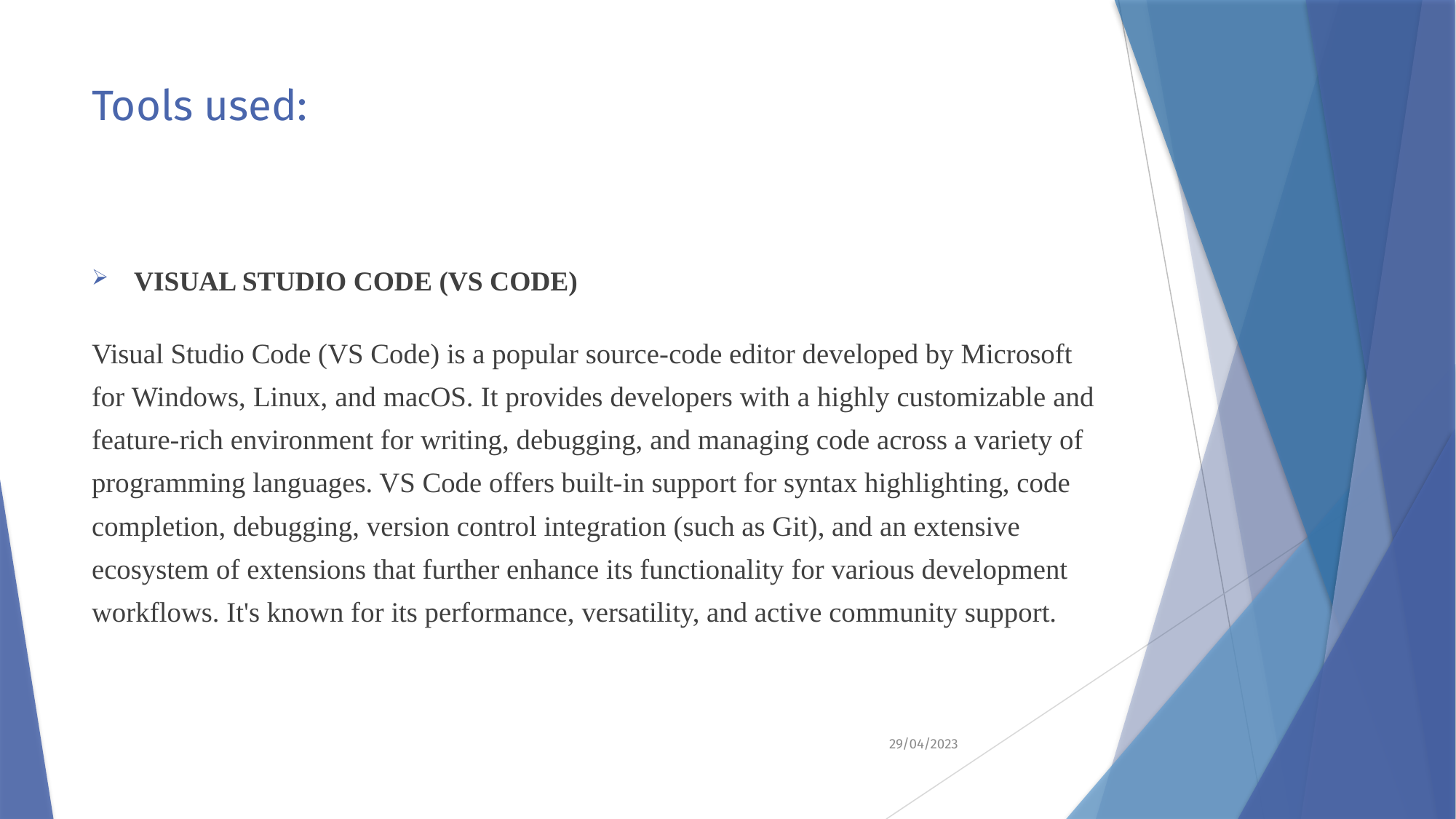

# Tools used:
VISUAL STUDIO CODE (VS CODE)

Visual Studio Code (VS Code) is a popular source-code editor developed by Microsoft
for Windows, Linux, and macOS. It provides developers with a highly customizable and
feature-rich environment for writing, debugging, and managing code across a variety of
programming languages. VS Code offers built-in support for syntax highlighting, code
completion, debugging, version control integration (such as Git), and an extensive
ecosystem of extensions that further enhance its functionality for various development
workflows. It's known for its performance, versatility, and active community support.

29/04/2023
22